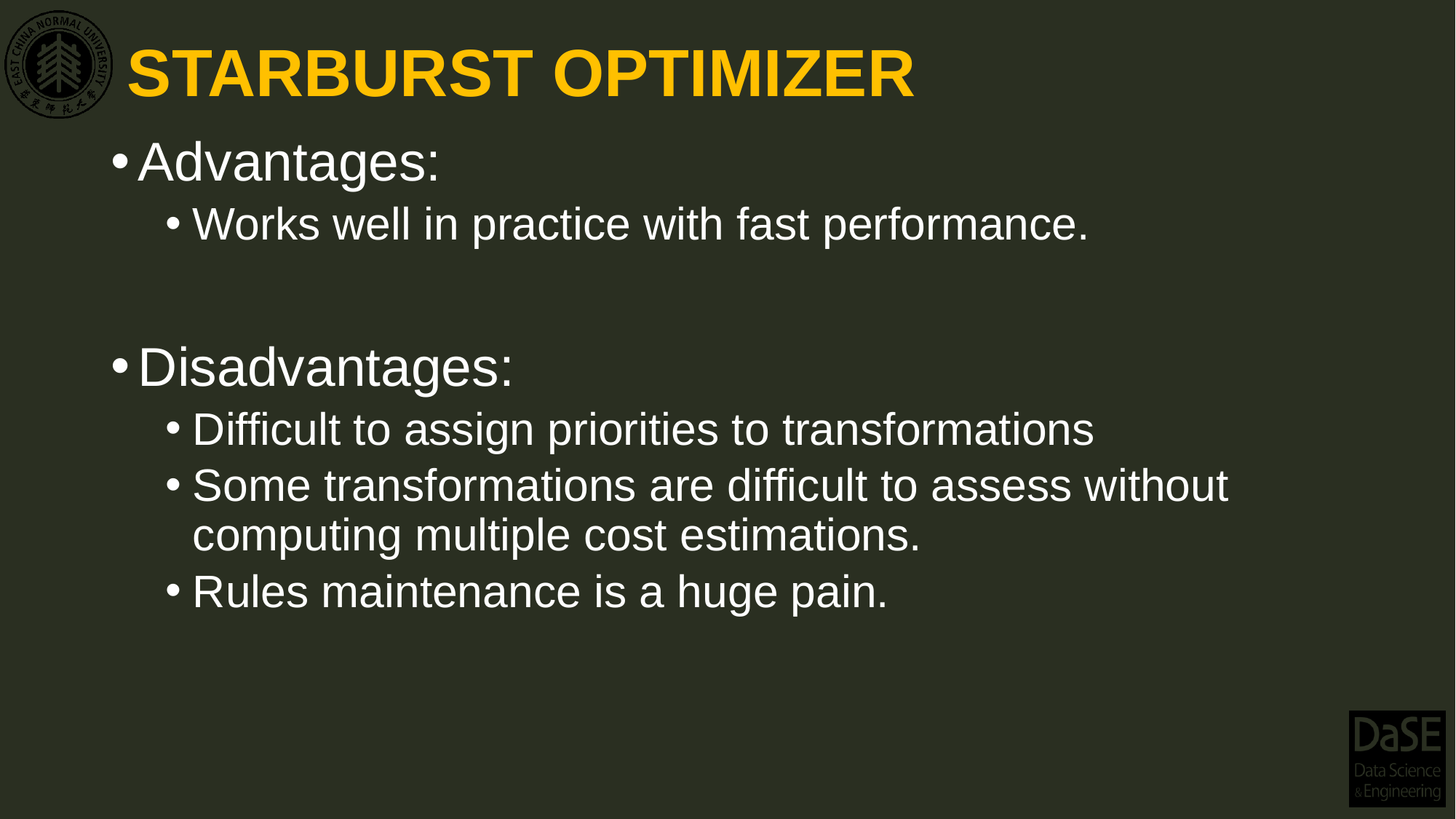

# STARBURST OPTIMIZER
Advantages:
Works well in practice with fast performance.

Disadvantages:
Difficult to assign priorities to transformations
Some transformations are difficult to assess without computing multiple cost estimations.
Rules maintenance is a huge pain.